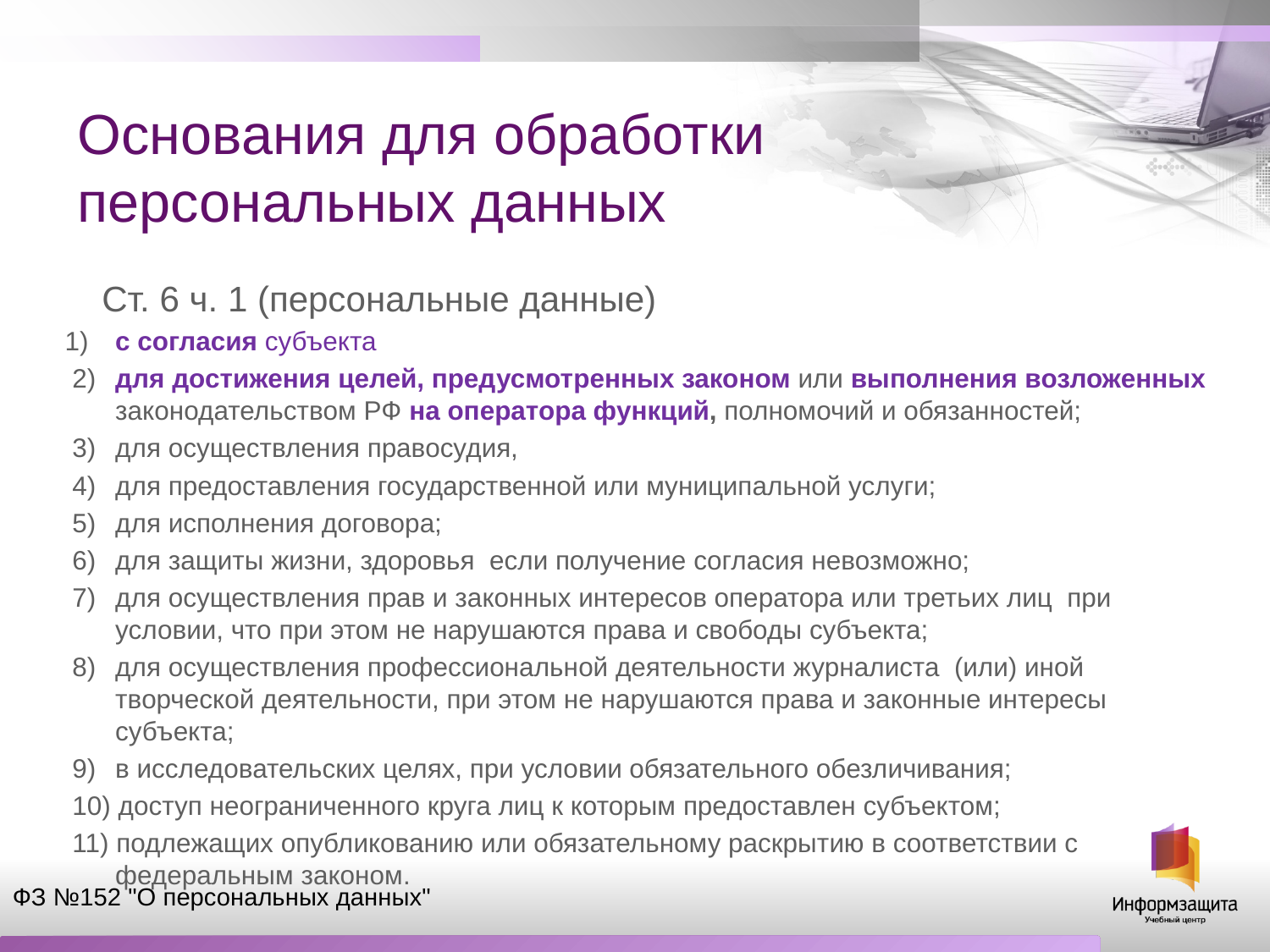

# Основания для обработки персональных данных
Ст. 6 ч. 1 (персональные данные)
1) 	с согласия субъекта
 2) 	для достижения целей, предусмотренных законом или выполнения возложенных законодательством РФ на оператора функций, полномочий и обязанностей;
 3) 	для осуществления правосудия,
 4) 	для предоставления государственной или муниципальной услуги;
 5) 	для исполнения договора;
 6) 	для защиты жизни, здоровья  если получение согласия невозможно;
 7) 	для осуществления прав и законных интересов оператора или третьих лиц  при условии, что при этом не нарушаются права и свободы субъекта;
 8) 	для осуществления профессиональной деятельности журналиста  (или) иной творческой деятельности, при этом не нарушаются права и законные интересы субъекта;
 9) 	в исследовательских целях, при условии обязательного обезличивания;
 10) доступ неограниченного круга лиц к которым предоставлен субъектом;
 11) подлежащих опубликованию или обязательному раскрытию в соответствии с федеральным законом.

ФЗ №152 "О персональных данных"